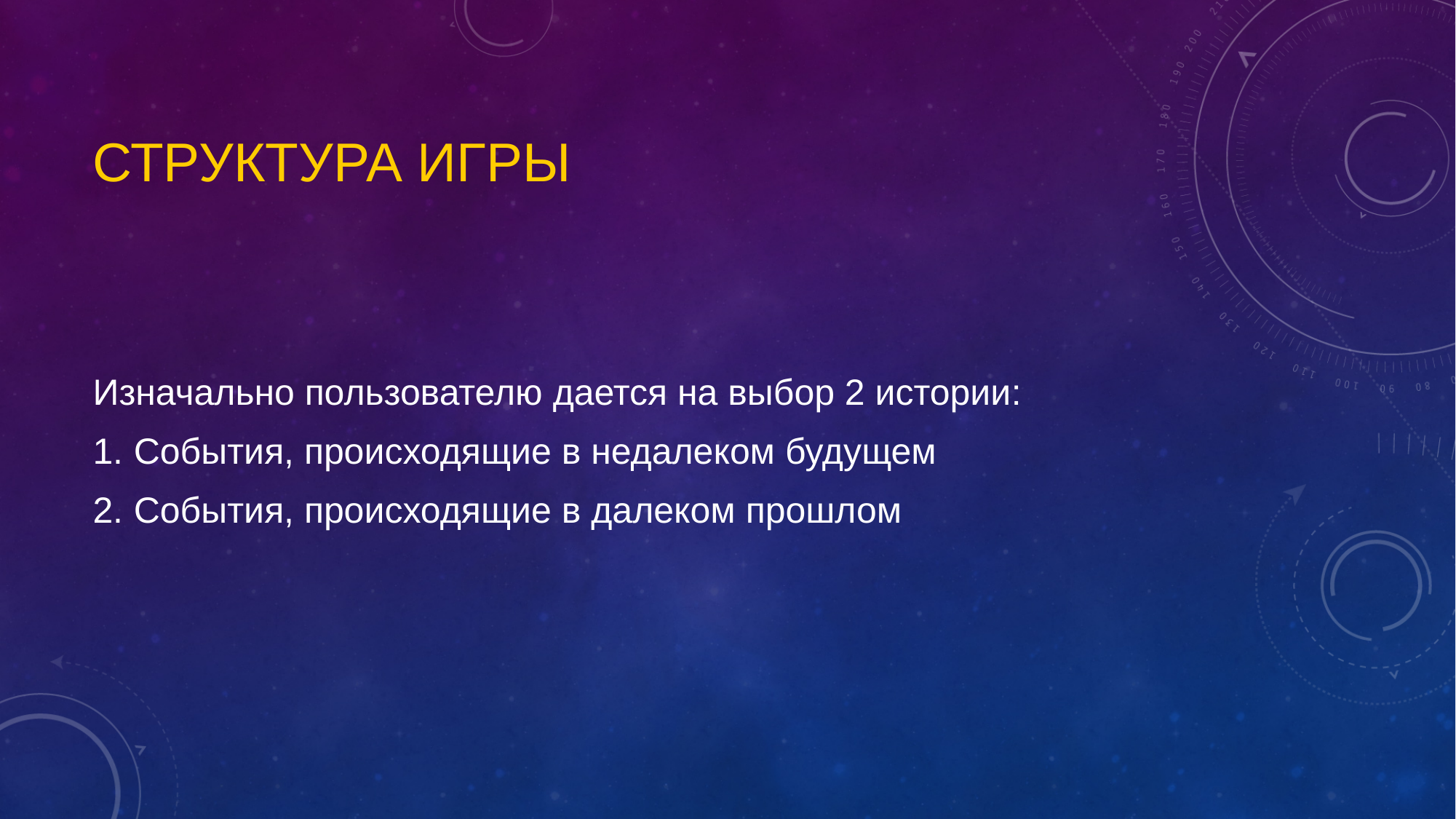

# Структура игры
Изначально пользователю дается на выбор 2 истории:
События, происходящие в недалеком будущем
События, происходящие в далеком прошлом